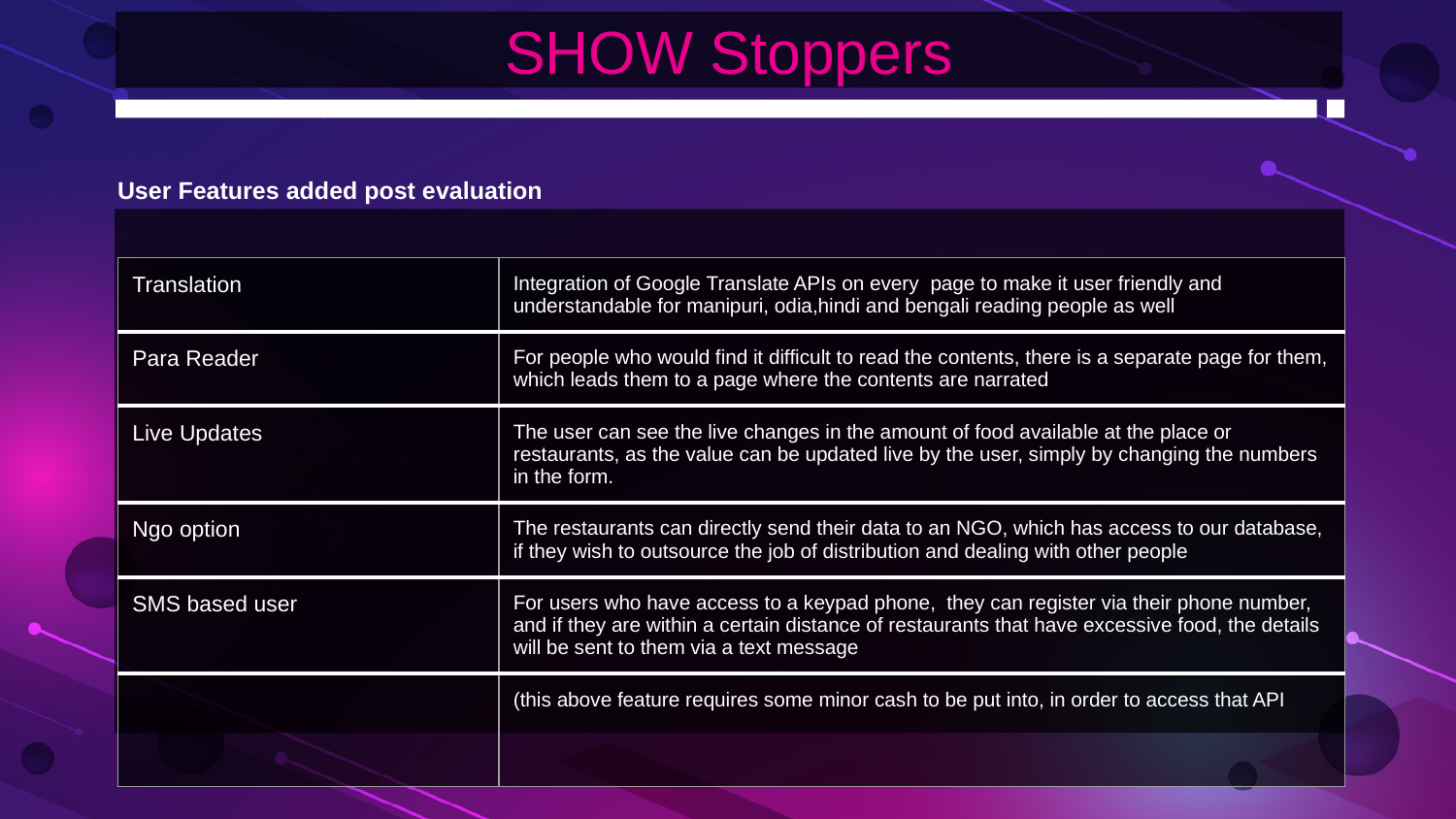

# SHOW Stoppers

User Features added post evaluation
| Translation | Integration of Google Translate APIs on every page to make it user friendly and understandable for manipuri, odia,hindi and bengali reading people as well |
| --- | --- |
| Para Reader | For people who would find it difficult to read the contents, there is a separate page for them, which leads them to a page where the contents are narrated |
| Live Updates | The user can see the live changes in the amount of food available at the place or restaurants, as the value can be updated live by the user, simply by changing the numbers in the form. |
| Ngo option | The restaurants can directly send their data to an NGO, which has access to our database, if they wish to outsource the job of distribution and dealing with other people |
| SMS based user | For users who have access to a keypad phone, they can register via their phone number, and if they are within a certain distance of restaurants that have excessive food, the details will be sent to them via a text message |
|  | (this above feature requires some minor cash to be put into, in order to access that API |